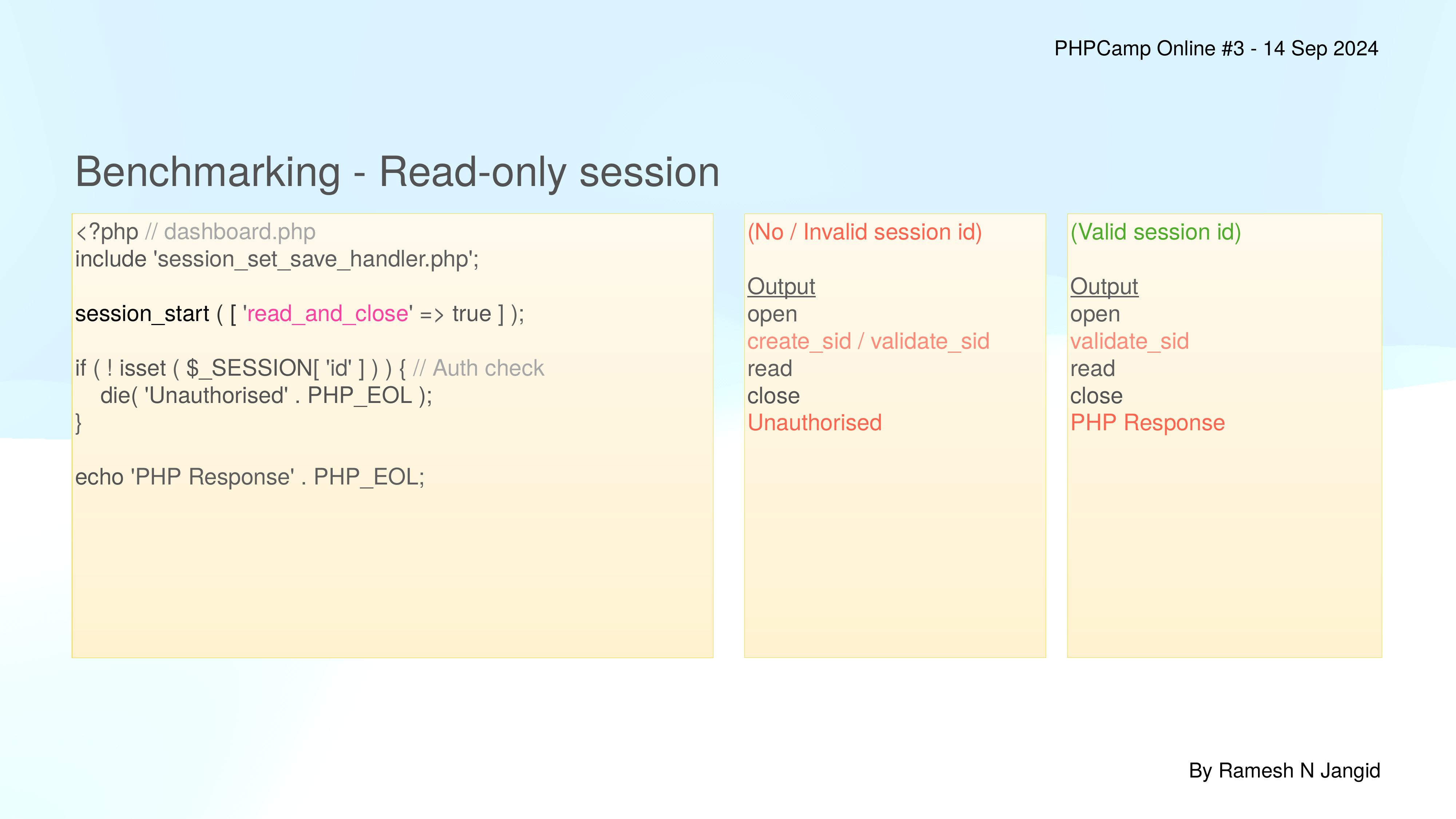

PHPCamp Online #3 - 14 Sep 2024
Benchmarking - Read-only session
<?php // dashboard.php
include 'session_set_save_handler.php';

session_start ( [ 'read_and_close' => true ] );

if ( ! isset ( $_SESSION[ 'id' ] ) ) { // Auth check
    die( 'Unauthorised' . PHP_EOL );
}

echo 'PHP Response' . PHP_EOL;
(No / Invalid session id)

Output
open
create_sid / validate_sid
read
close
Unauthorised
(Valid session id)

Output
open
validate_sid
read
close
PHP Response
By Ramesh N Jangid